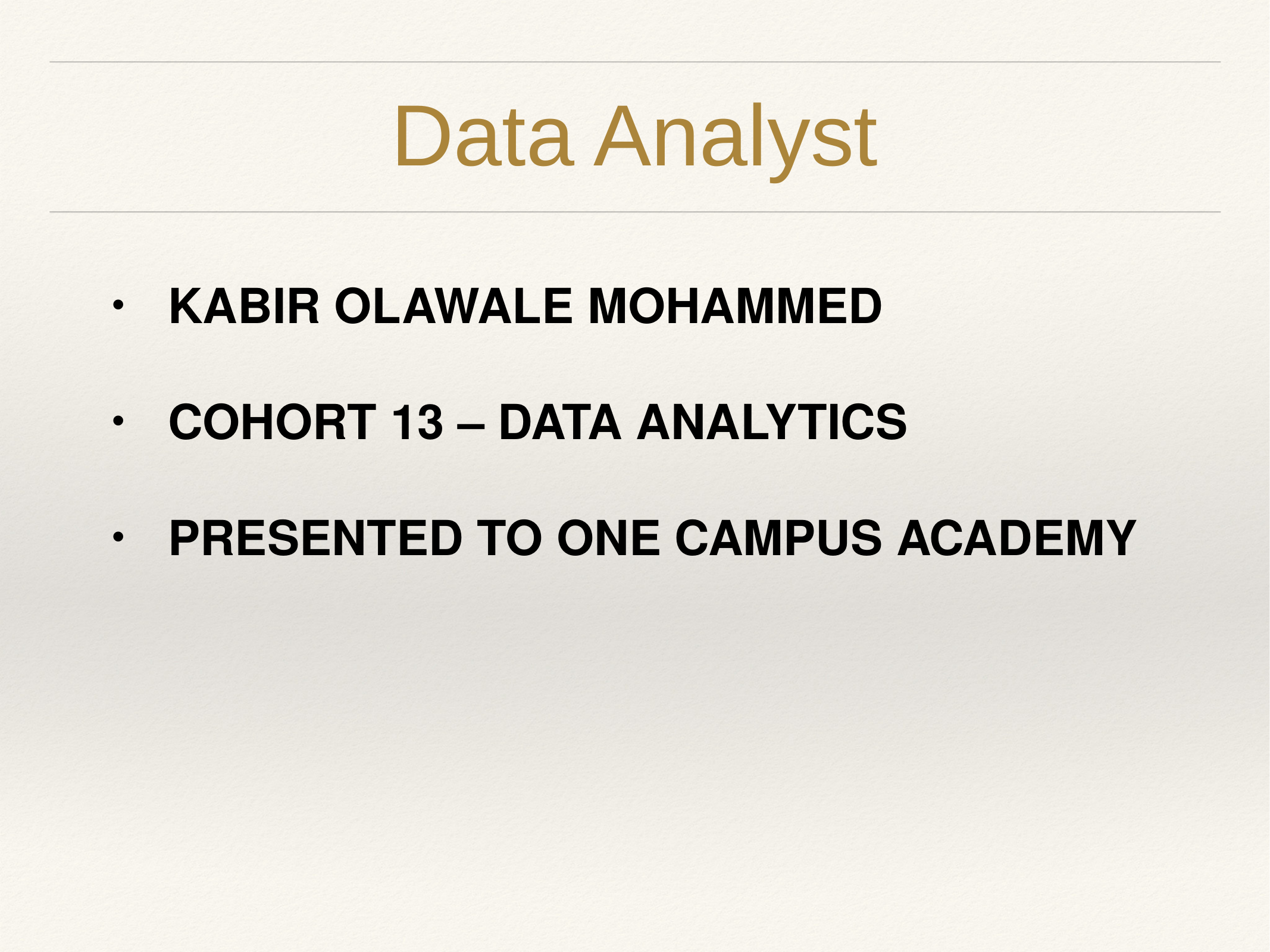

# Data Analyst
KABIR OLAWALE MOHAMMED

COHORT 13 – DATA ANALYTICS

PRESENTED TO ONE CAMPUS ACADEMY